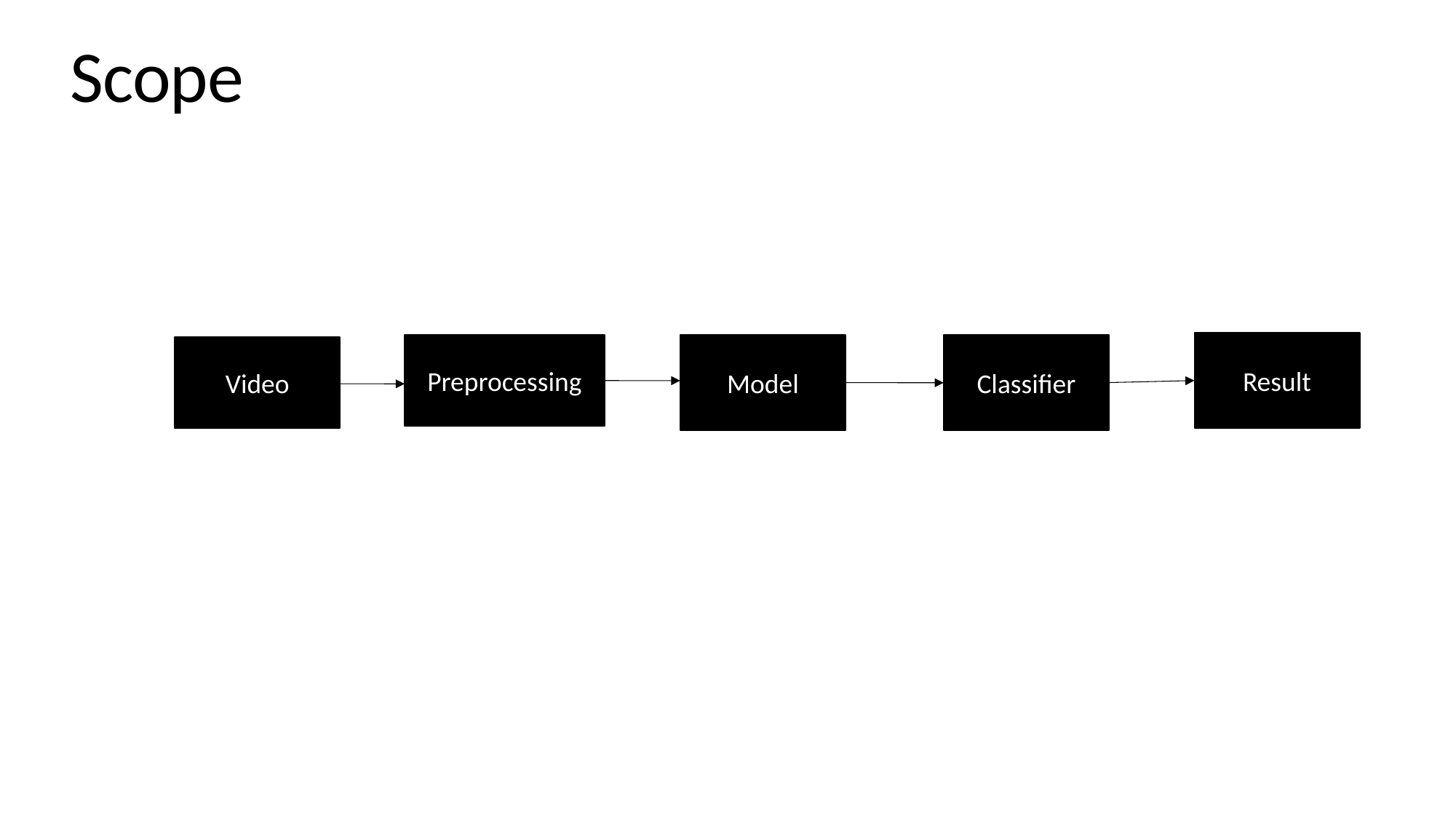

Scope

Result
Preprocessing
Model
Classifier
Video

4